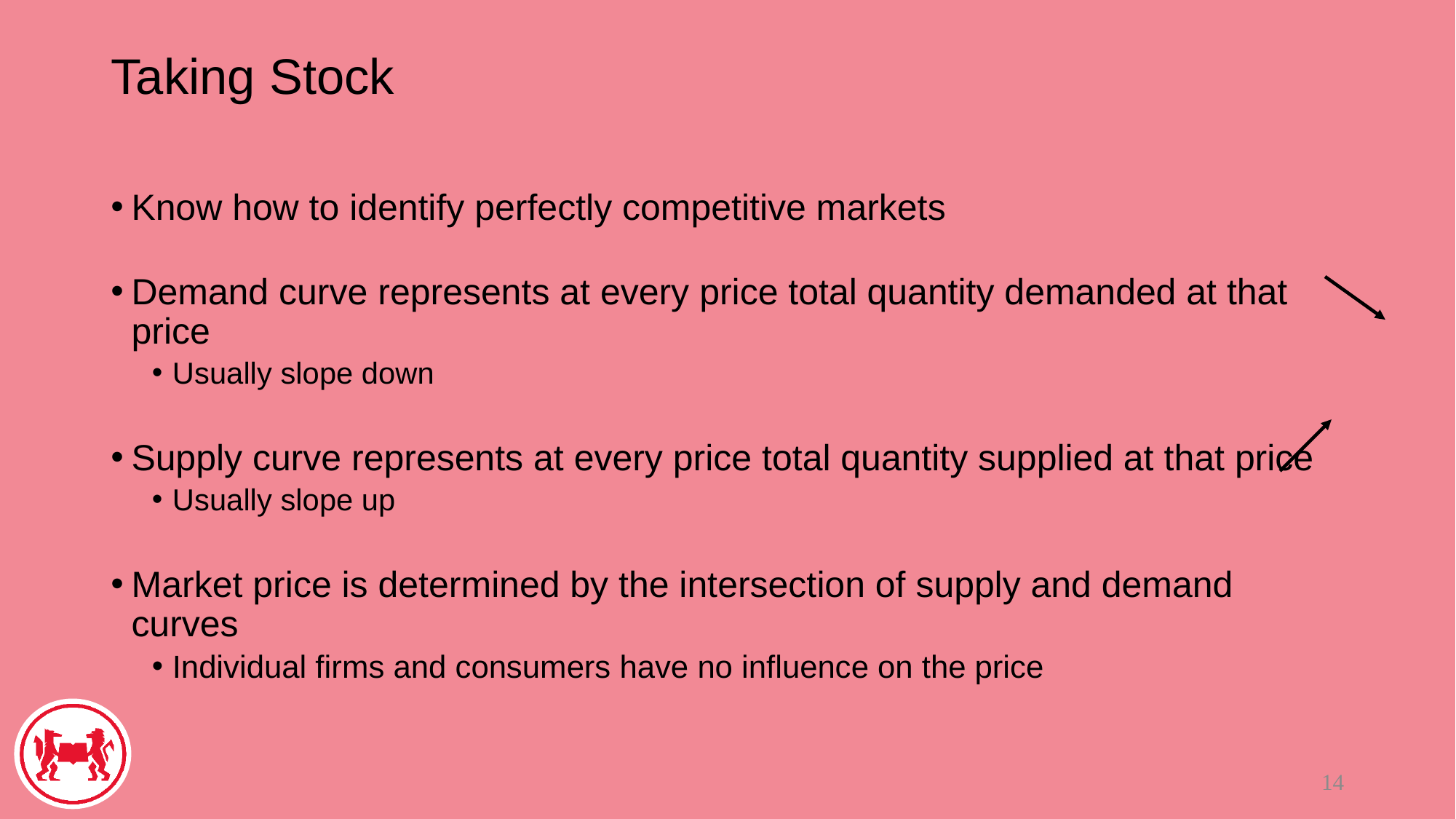

# Taking Stock
Know how to identify perfectly competitive markets

Demand curve represents at every price total quantity demanded at that price
Usually slope down

Supply curve represents at every price total quantity supplied at that price
Usually slope up

Market price is determined by the intersection of supply and demand curves
Individual firms and consumers have no influence on the price

14